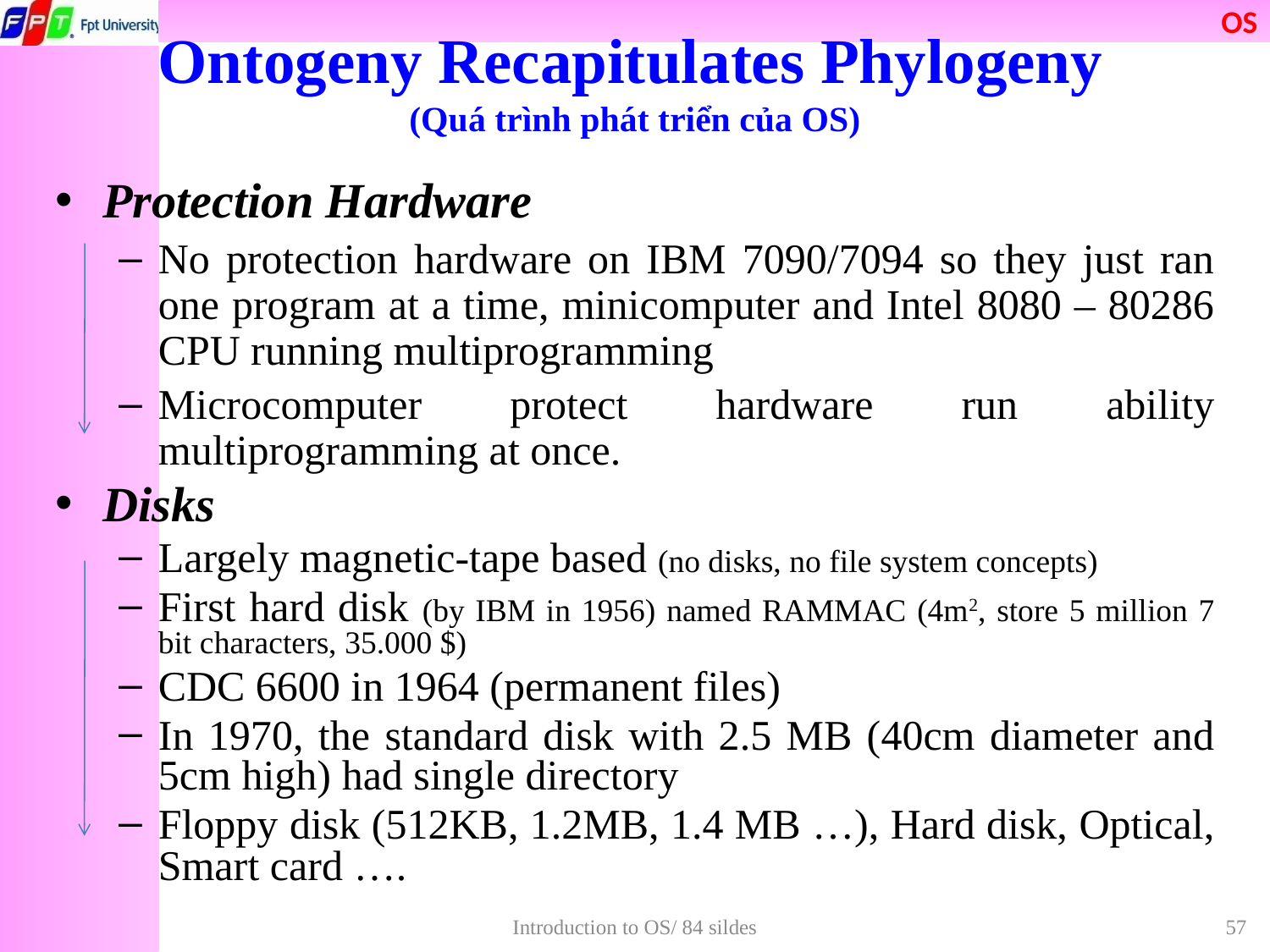

# Ontogeny Recapitulates Phylogeny (Quá trình phát triển của OS)
Protection Hardware
No protection hardware on IBM 7090/7094 so they just ran one program at a time, minicomputer and Intel 8080 – 80286 CPU running multiprogramming
Microcomputer protect hardware run ability multiprogramming at once.
Disks
Largely magnetic-tape based (no disks, no file system concepts)
First hard disk (by IBM in 1956) named RAMMAC (4m2, store 5 million 7 bit characters, 35.000 $)
CDC 6600 in 1964 (permanent files)
In 1970, the standard disk with 2.5 MB (40cm diameter and 5cm high) had single directory
Floppy disk (512KB, 1.2MB, 1.4 MB …), Hard disk, Optical, Smart card ….

Introduction to OS/ 84 sildes
57